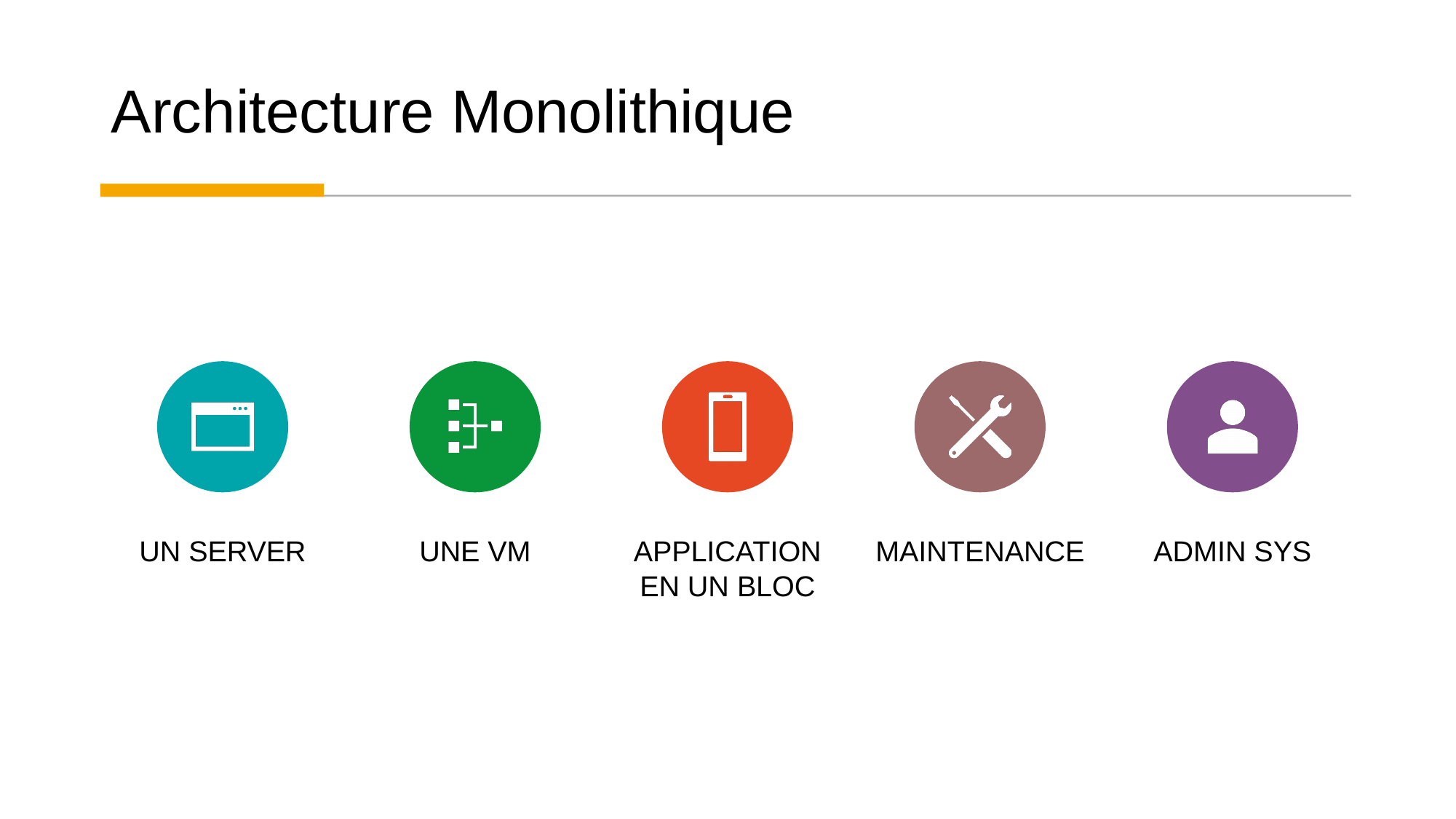

# Architecture Monolithique

Un server
Une VM
Application en un bloc
Maintenance
Admin Sys